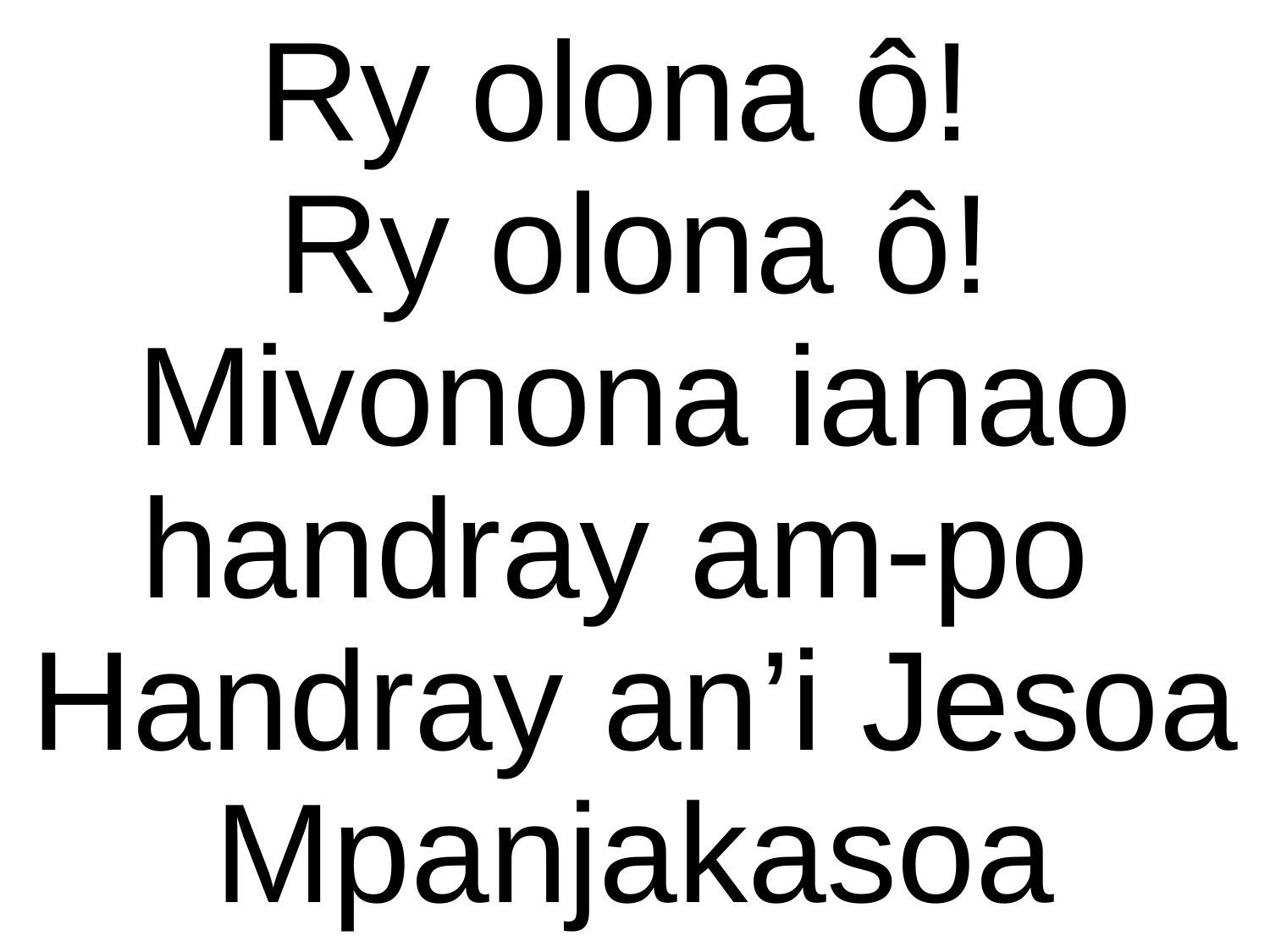

# Ry olona ô! Ry olona ô! Mivonona ianao handray am-po Handray an’i Jesoa Mpanjakasoa